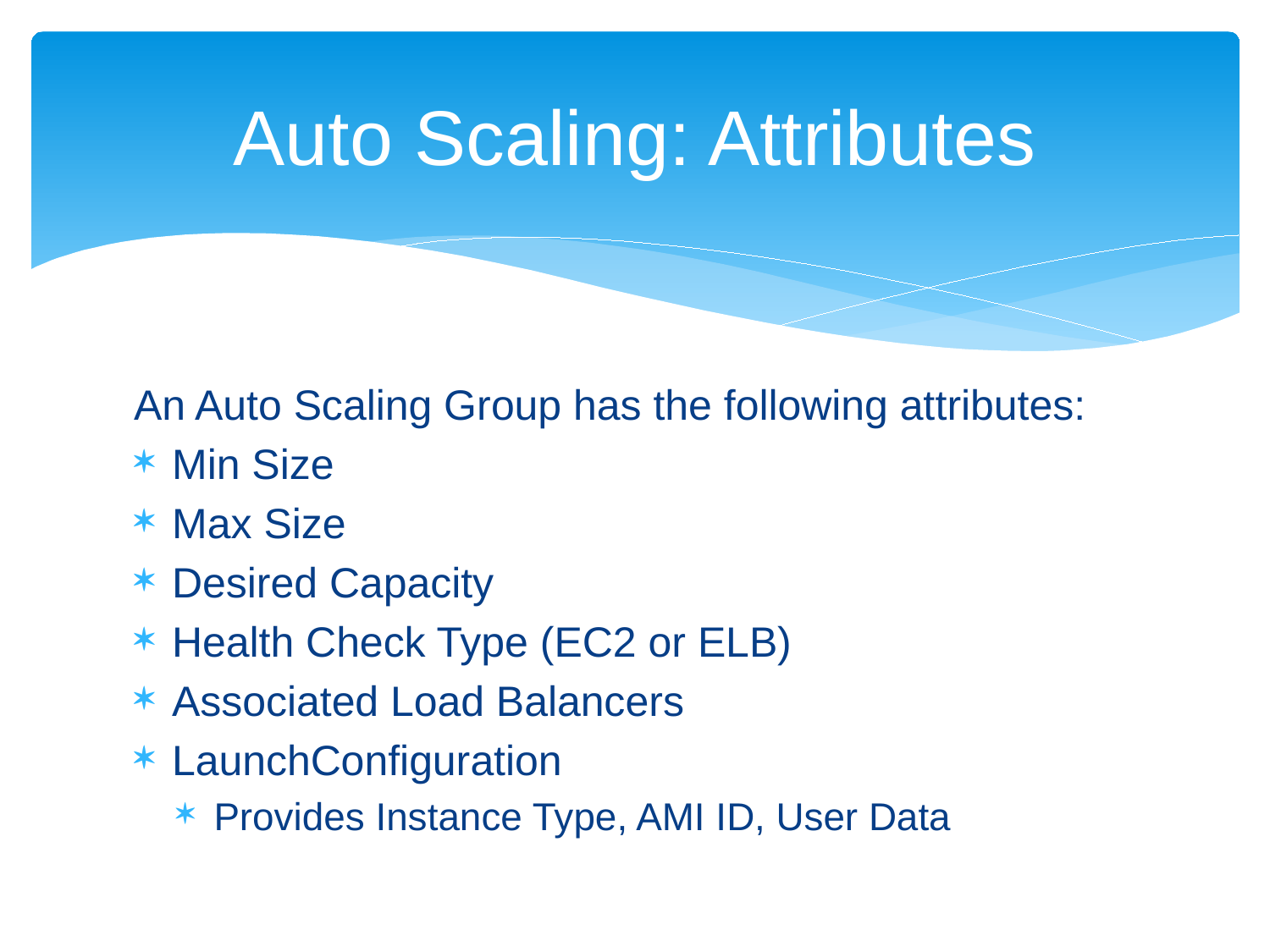

# Auto Scaling: Attributes
An Auto Scaling Group has the following attributes:
Min Size
Max Size
Desired Capacity
Health Check Type (EC2 or ELB)
Associated Load Balancers
LaunchConfiguration
Provides Instance Type, AMI ID, User Data